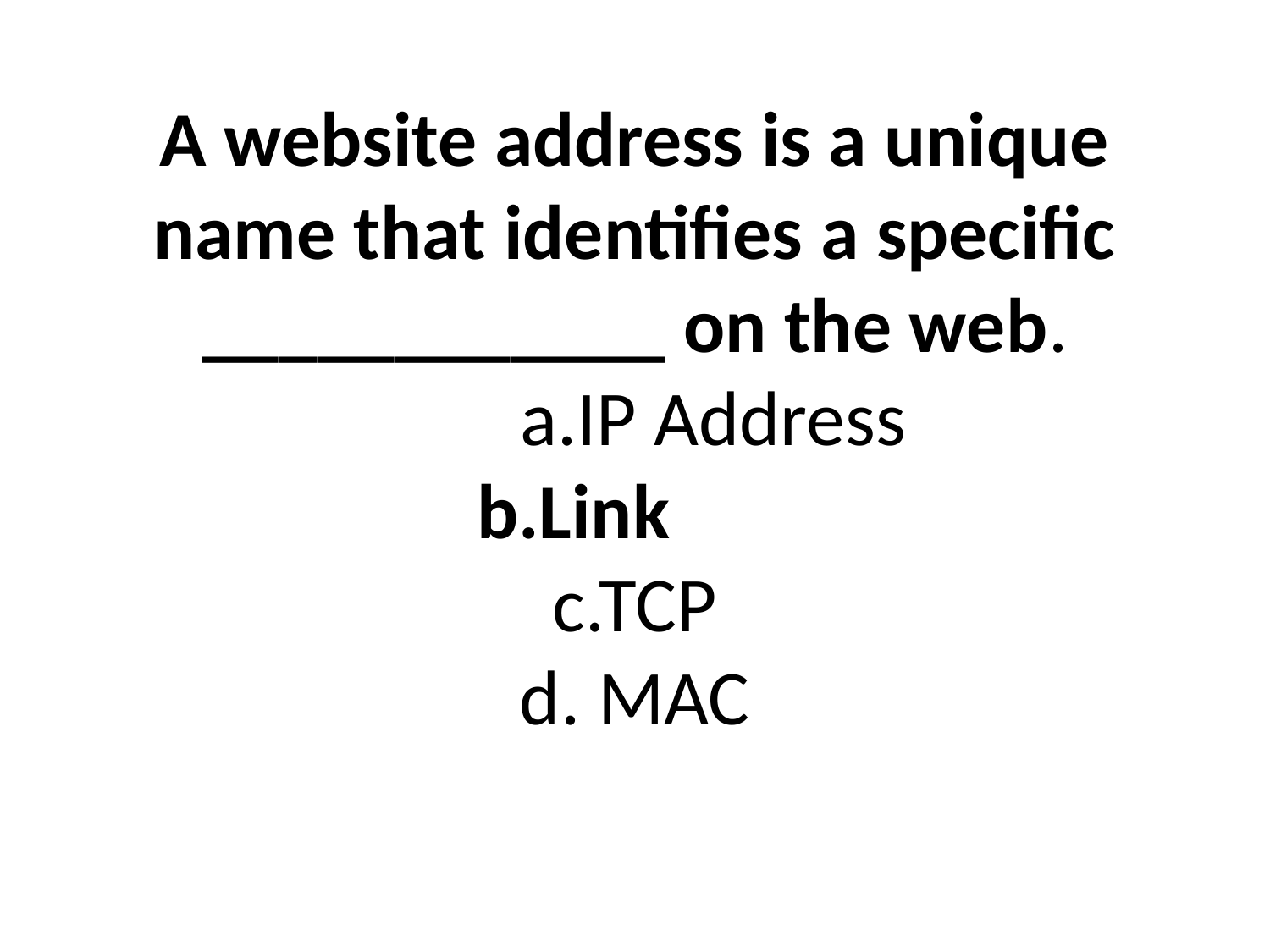

# A website address is a unique name that identifies a specific ____________ on the web. a.IP Address b.Link c.TCP d. MAC